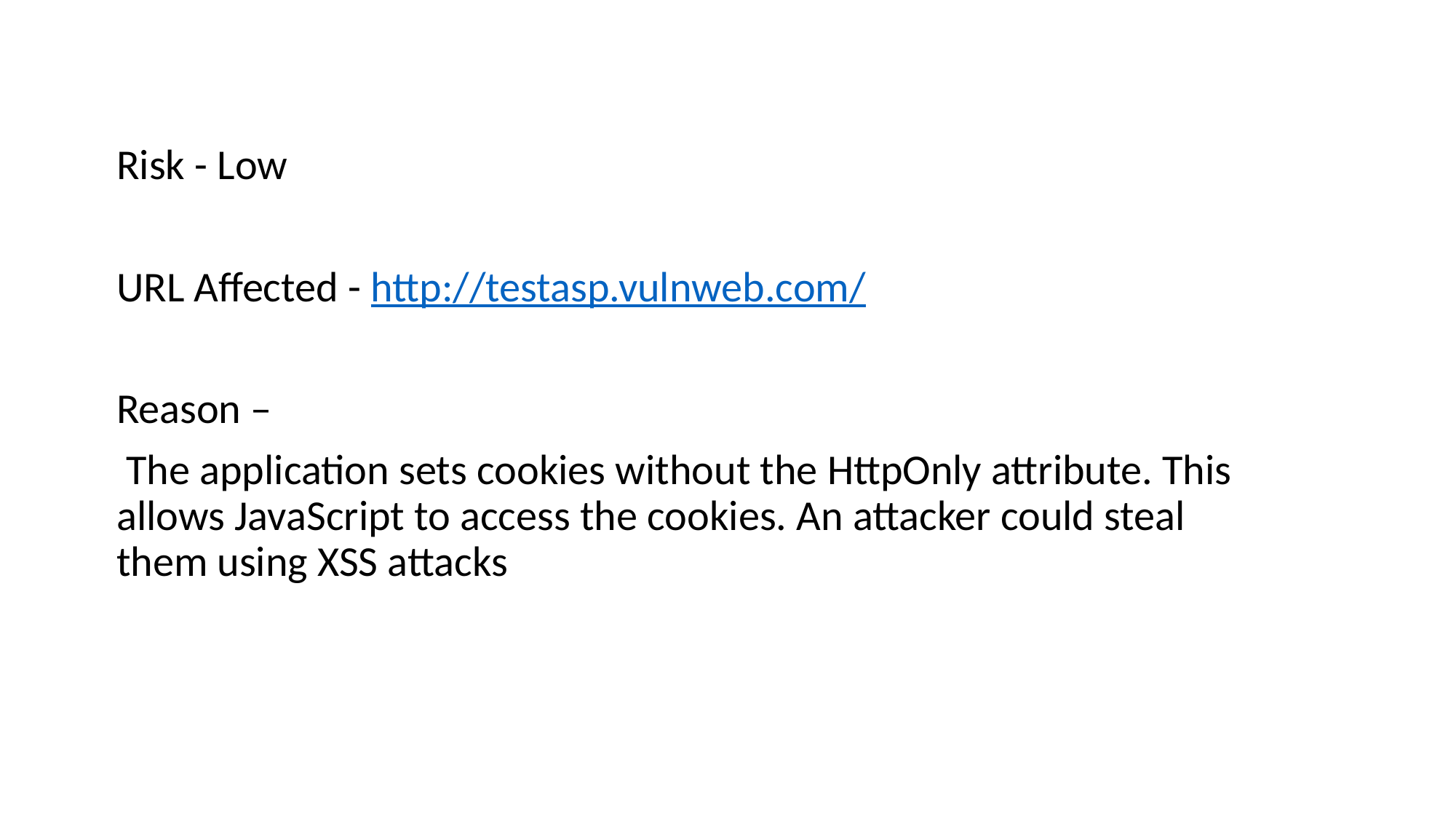

Risk - Low

URL Affected - http://testasp.vulnweb.com/

Reason –
 The application sets cookies without the HttpOnly attribute. This allows JavaScript to access the cookies. An attacker could steal them using XSS attacks